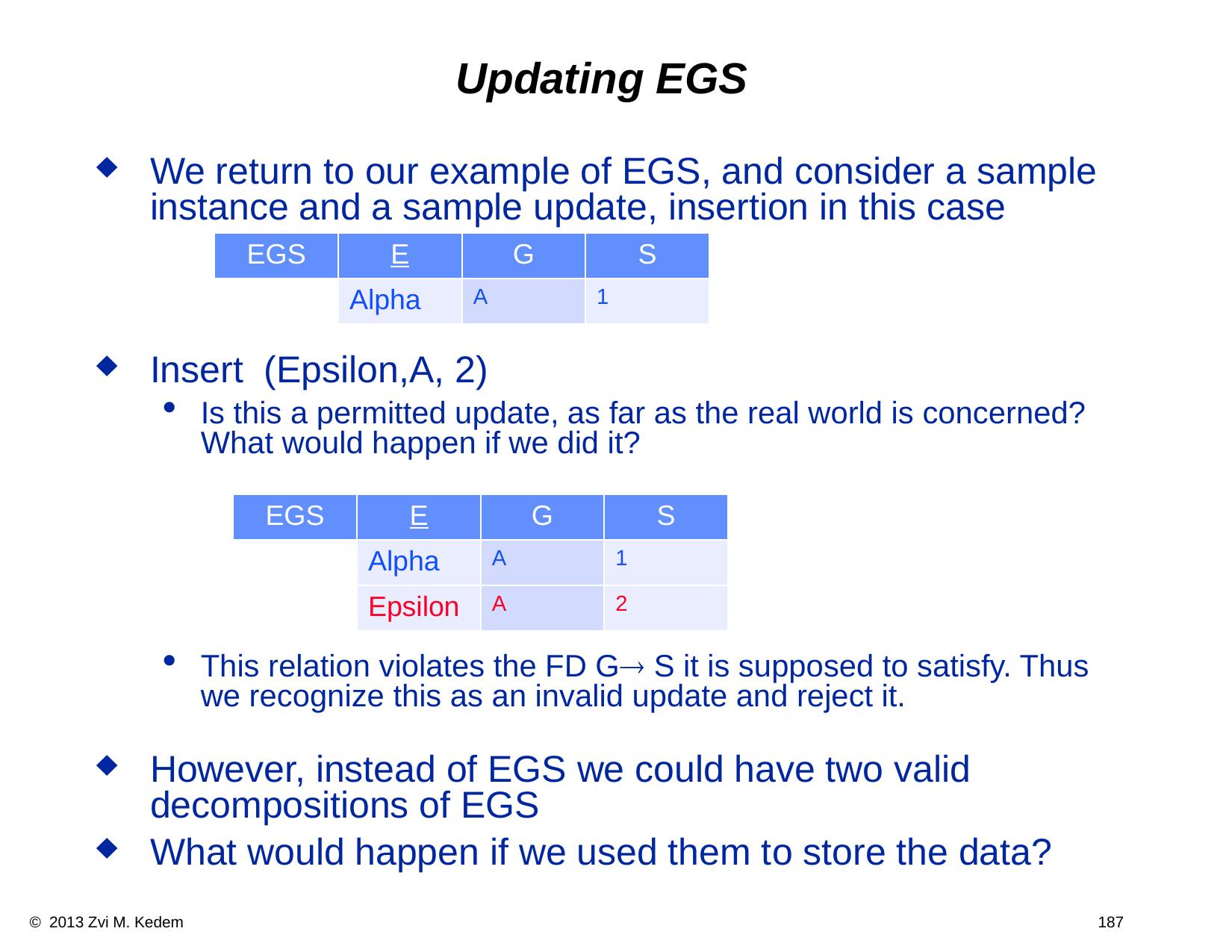

# Updating EGS
We return to our example of EGS, and consider a sample instance and a sample update, insertion in this case

Insert  (Epsilon,A, 2)
Is this a permitted update, as far as the real world is concerned? What would happen if we did it?

This relation violates the FD G→ S it is supposed to satisfy. Thus we recognize this as an invalid update and reject it.
However, instead of EGS we could have two valid decompositions of EGS
What would happen if we used them to store the data?

| EGS | E | G | S |
| --- | --- | --- | --- |
|  | Alpha | A | 1 |
|  |
| --- |
| EGS | E | G | S |
| --- | --- | --- | --- |
|  | Alpha | A | 1 |
|  | Epsilon | A | 2 |